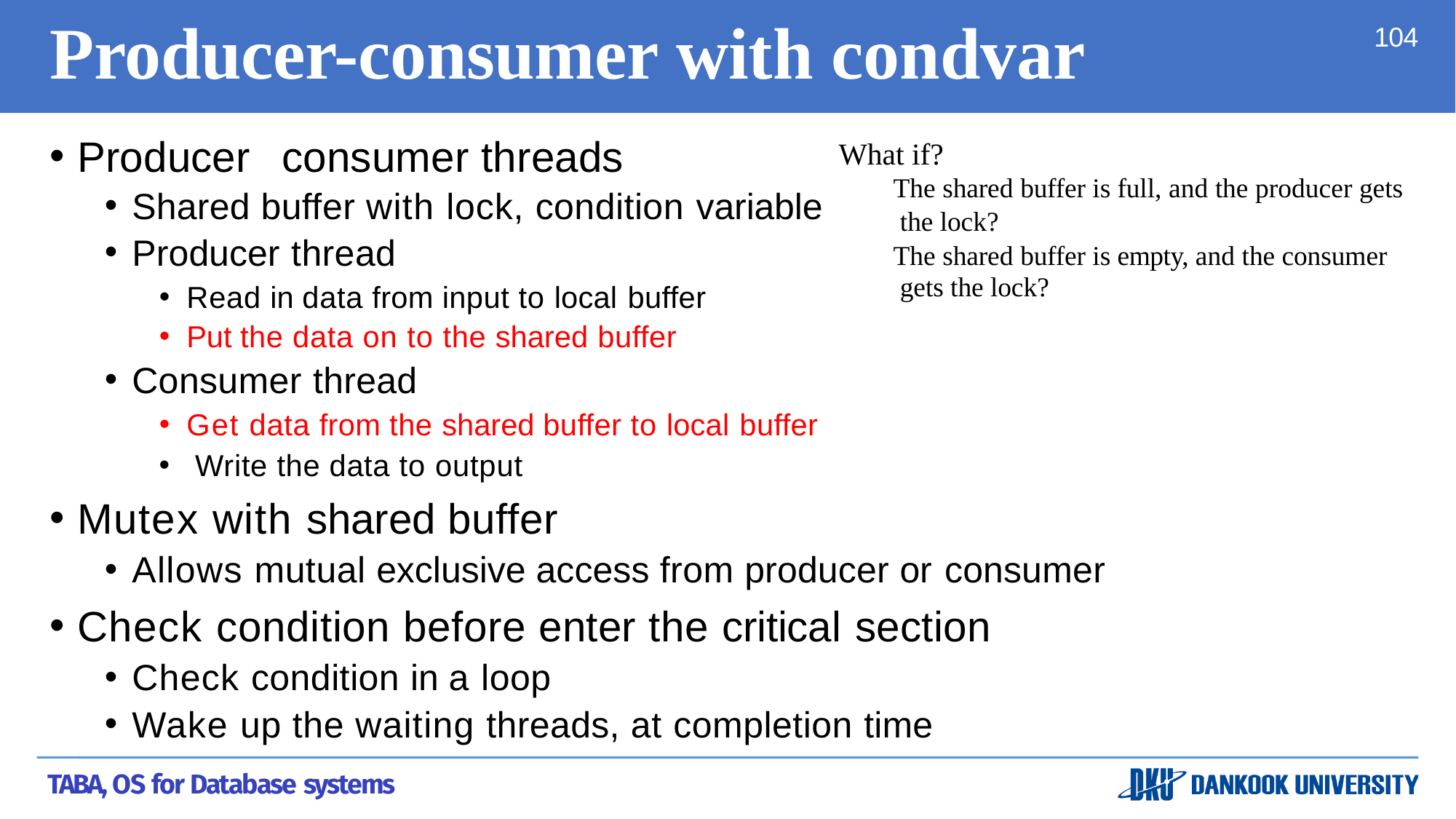

# Producer-consumer with condvar
104
Producer ­ consumer threads
What if?
The shared buffer is full, and the producer gets  the lock?
The shared buffer is empty, and the consumer  gets the lock?
Shared buffer with lock, condition variable
Producer thread
Read in data from input to local buffer
Put the data on to the shared buffer
Consumer thread
Get data from the shared buffer to local buffer
Write the data to output
Mutex with shared buffer
Allows mutual exclusive access from producer or consumer
Check condition before enter the critical section
Check condition in a loop
Wake up the waiting threads, at completion time
TABA, OS for Database systems